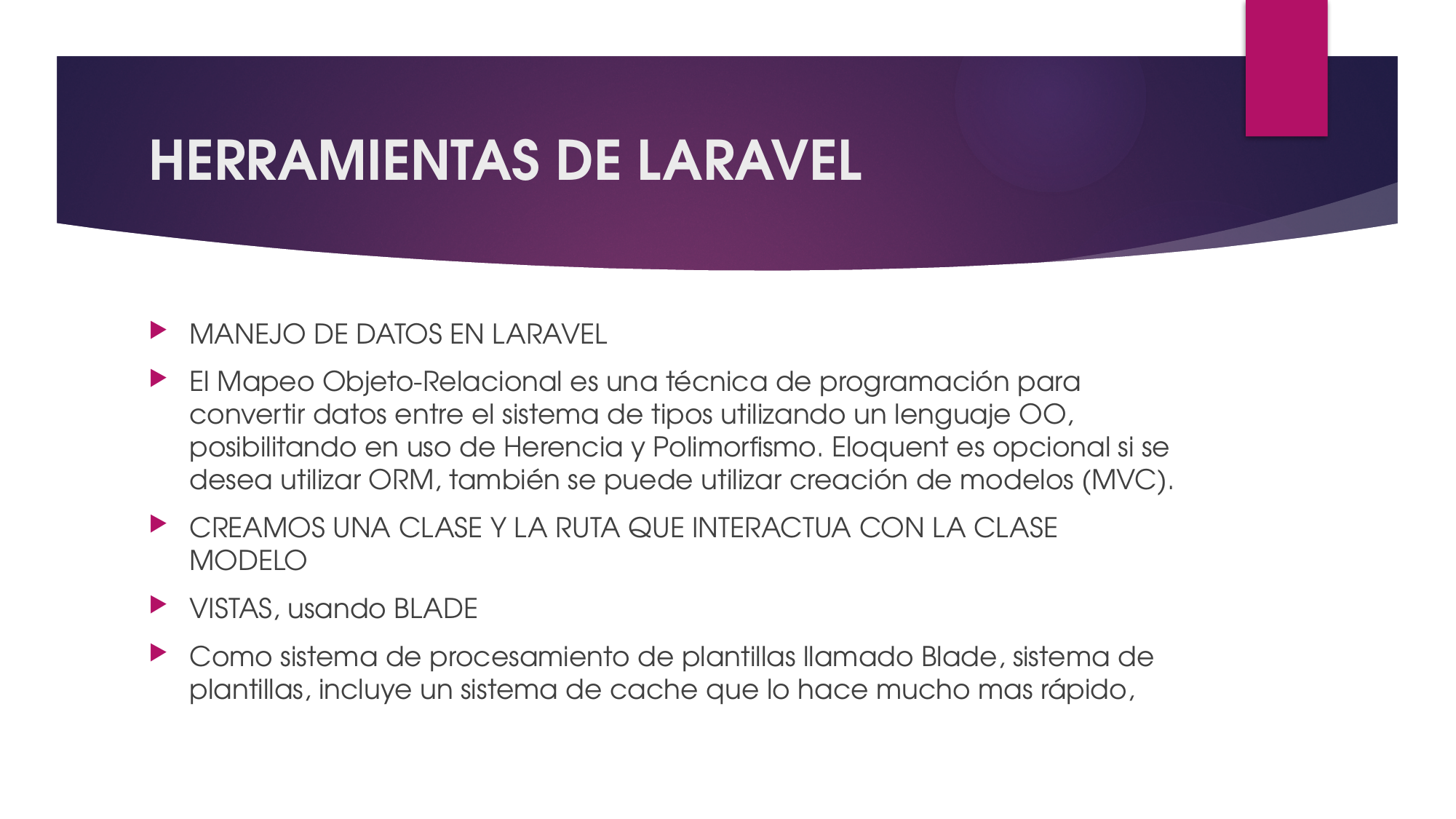

# HERRAMIENTAS DE LARAVEL
MANEJO DE DATOS EN LARAVEL
El Mapeo Objeto-Relacional es una técnica de programación para convertir datos entre el sistema de tipos utilizando un lenguaje OO, posibilitando en uso de Herencia y Polimorfismo. Eloquent es opcional si se desea utilizar ORM, también se puede utilizar creación de modelos (MVC).
CREAMOS UNA CLASE Y LA RUTA QUE INTERACTUA CON LA CLASE MODELO
VISTAS, usando BLADE
Como sistema de procesamiento de plantillas llamado Blade, sistema de plantillas, incluye un sistema de cache que lo hace mucho mas rápido,